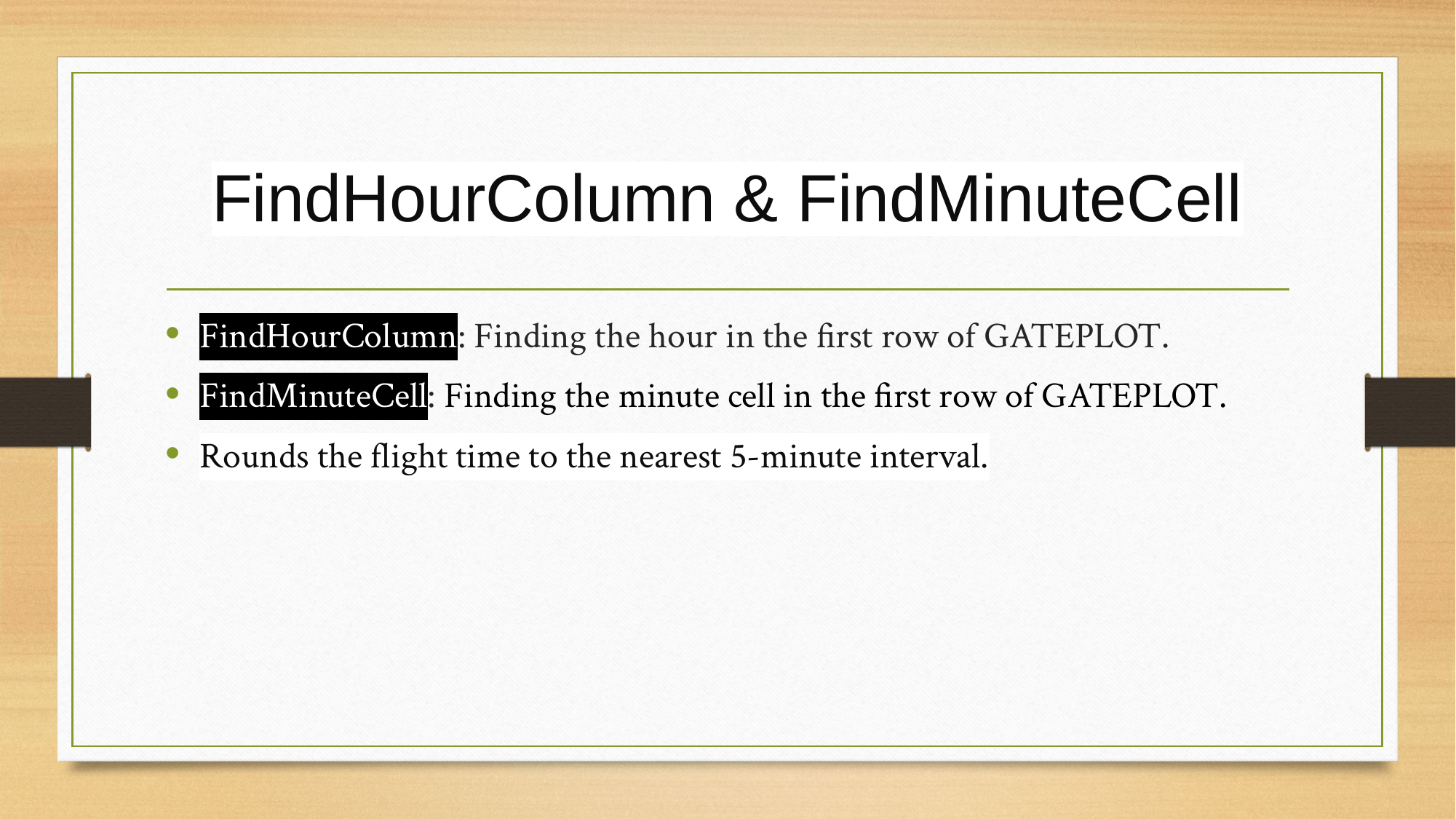

# FindHourColumn & FindMinuteCell
FindHourColumn: Finding the hour in the first row of GATEPLOT.
FindMinuteCell: Finding the minute cell in the first row of GATEPLOT.
Rounds the flight time to the nearest 5-minute interval.